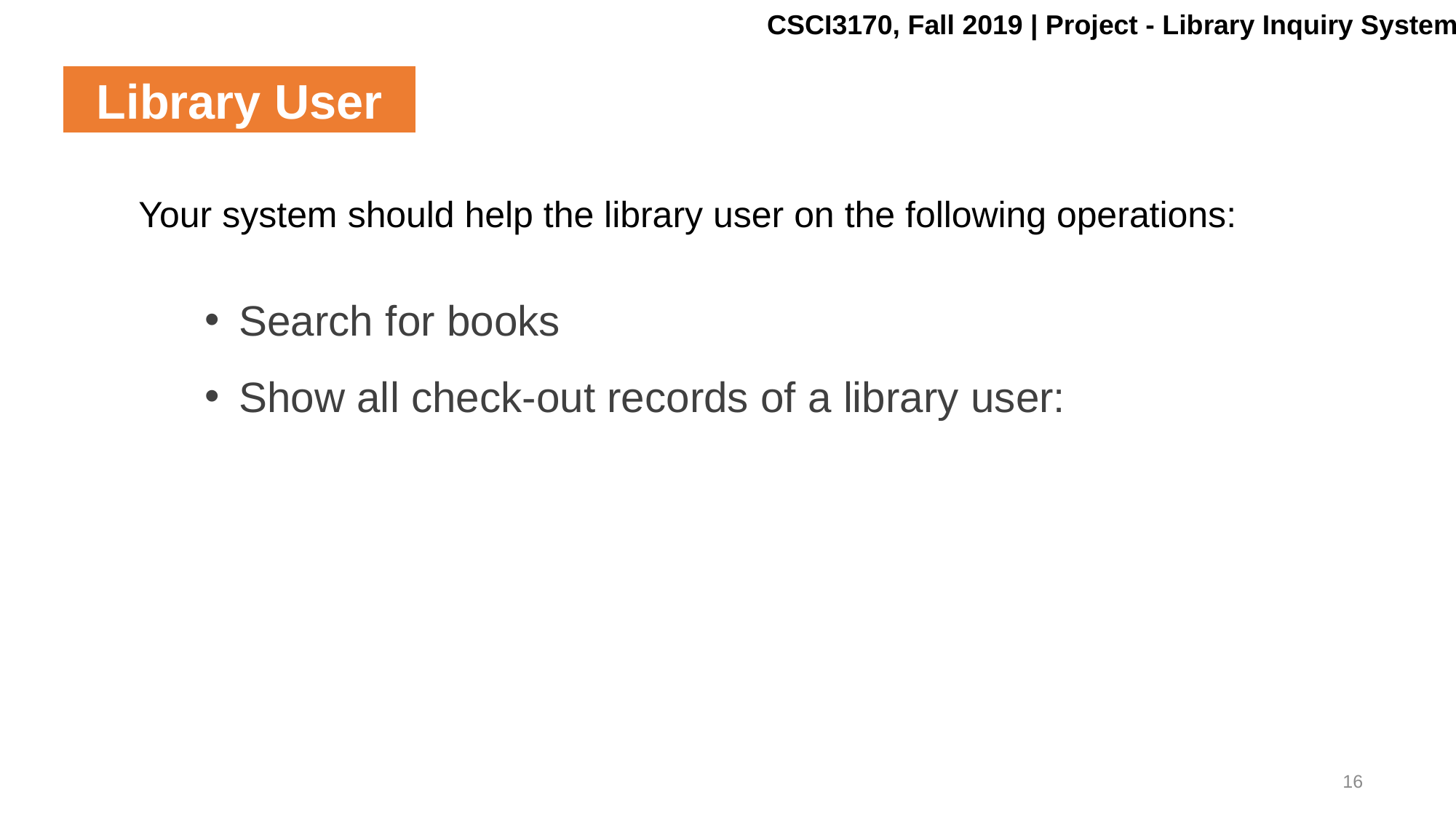

Library User
Your system should help the library user on the following operations:
Search for books
Show all check-out records of a library user: